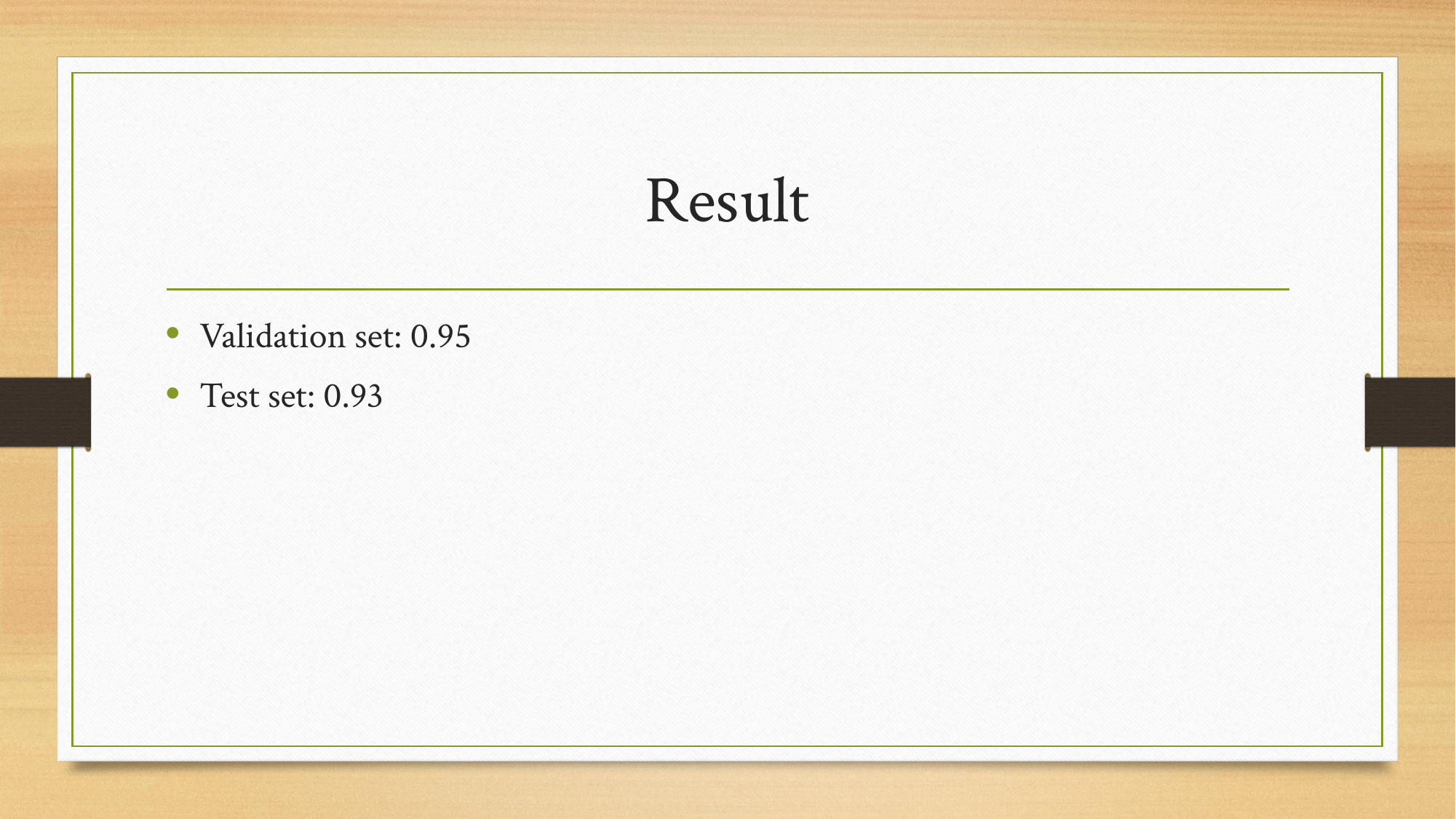

# Result
Validation set: 0.95
Test set: 0.93